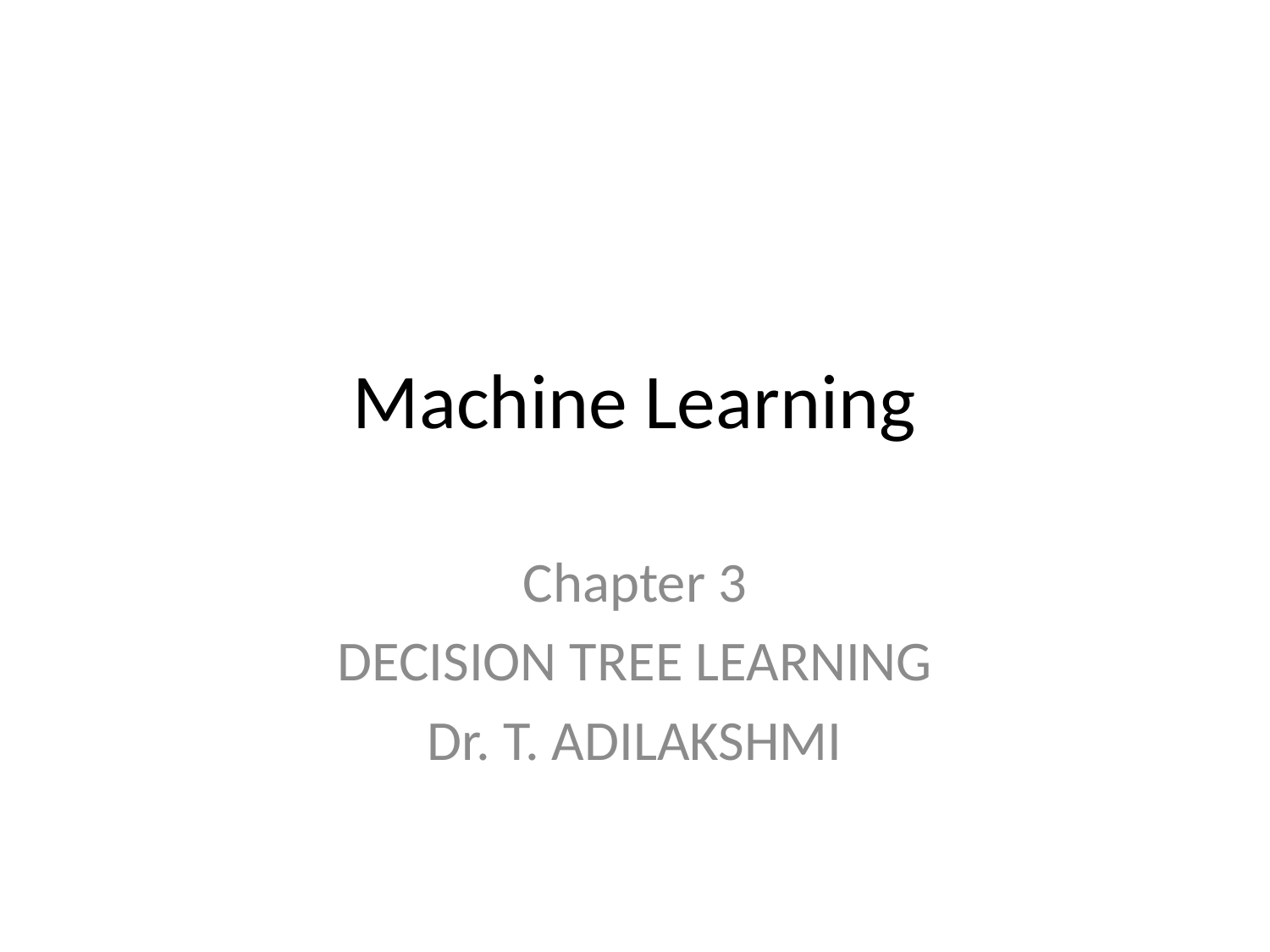

# Machine Learning
Chapter 3
DECISION TREE LEARNING
Dr. T. ADILAKSHMI